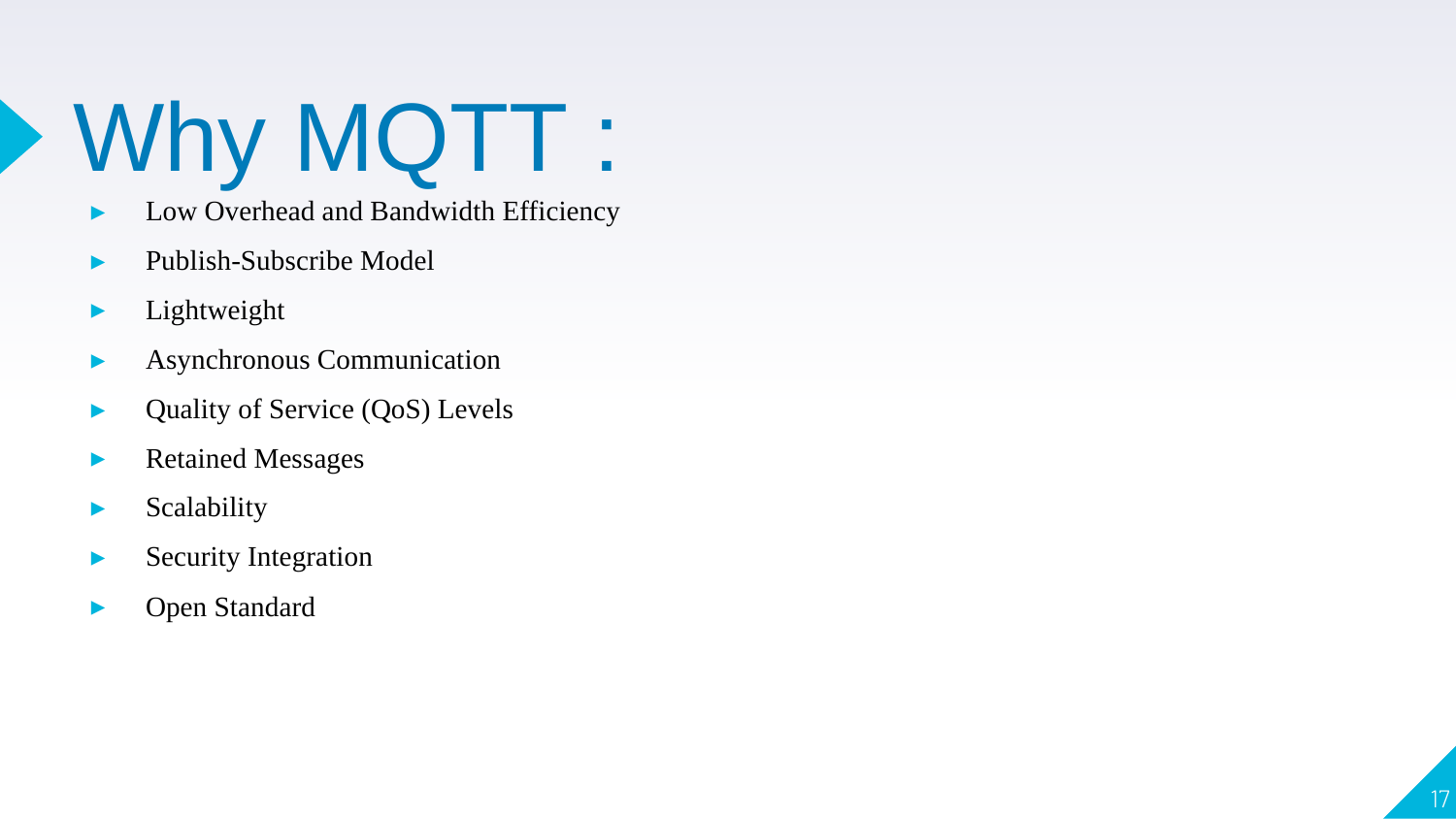

# Why MQTT :
Low Overhead and Bandwidth Efficiency
Publish-Subscribe Model
Lightweight
Asynchronous Communication
Quality of Service (QoS) Levels
Retained Messages
Scalability
Security Integration
Open Standard
17